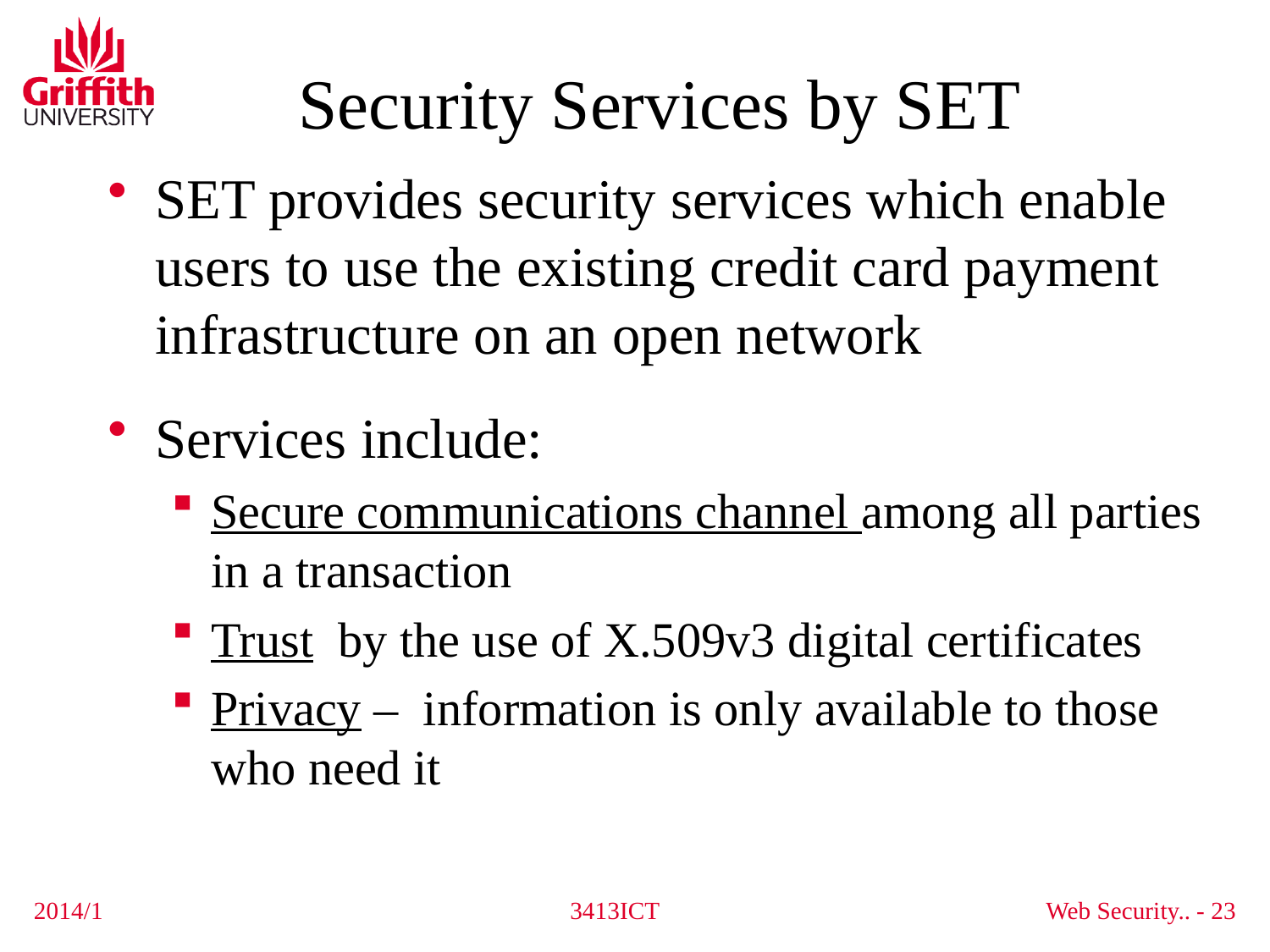

# Security Services by SET
SET provides security services which enable users to use the existing credit card payment infrastructure on an open network

Services include:
Secure communications channel among all parties in a transaction
Trust  by the use of X.509v3 digital certificates
Privacy –  information is only available to those who need it
2014/1
3413ICT
Web Security.. - 23